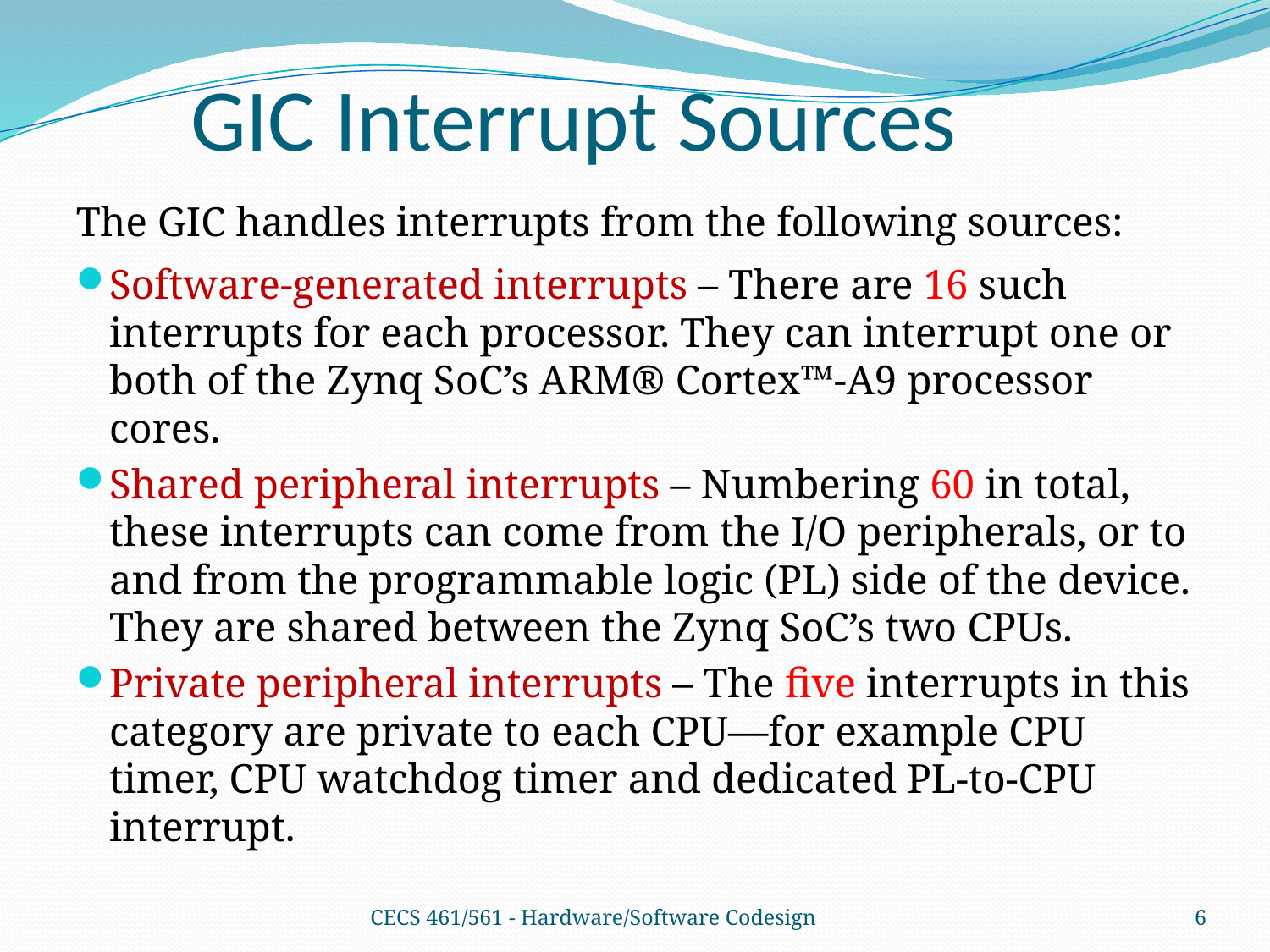

# GIC Interrupt Sources
The GIC handles interrupts from the following sources:
Software-generated interrupts – There are 16 such interrupts for each processor. They can interrupt one or both of the Zynq SoC’s ARM® Cortex™-A9 processor cores.
Shared peripheral interrupts – Numbering 60 in total, these interrupts can come from the I/O peripherals, or to and from the programmable logic (PL) side of the device. They are shared between the Zynq SoC’s two CPUs.
Private peripheral interrupts – The five interrupts in this category are private to each CPU—for example CPU timer, CPU watchdog timer and dedicated PL-to-CPU interrupt.

CECS 461/561 - Hardware/Software Codesign
6